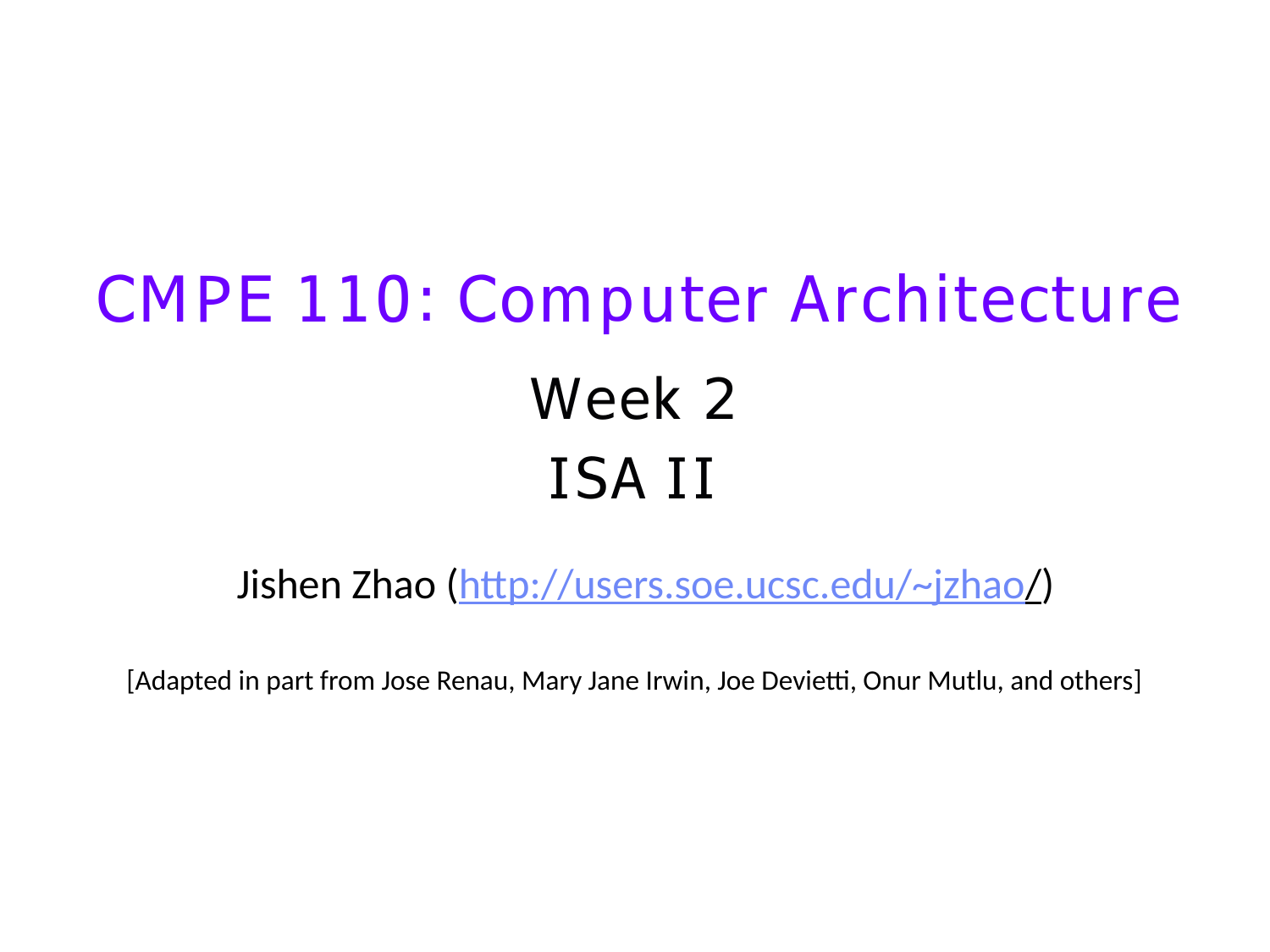

# CMPE 110: Computer Architecture
Week 2
ISA II
Jishen Zhao (http://users.soe.ucsc.edu/~jzhao/)
[Adapted in part from Jose Renau, Mary Jane Irwin, Joe Devietti, Onur Mutlu, and others]